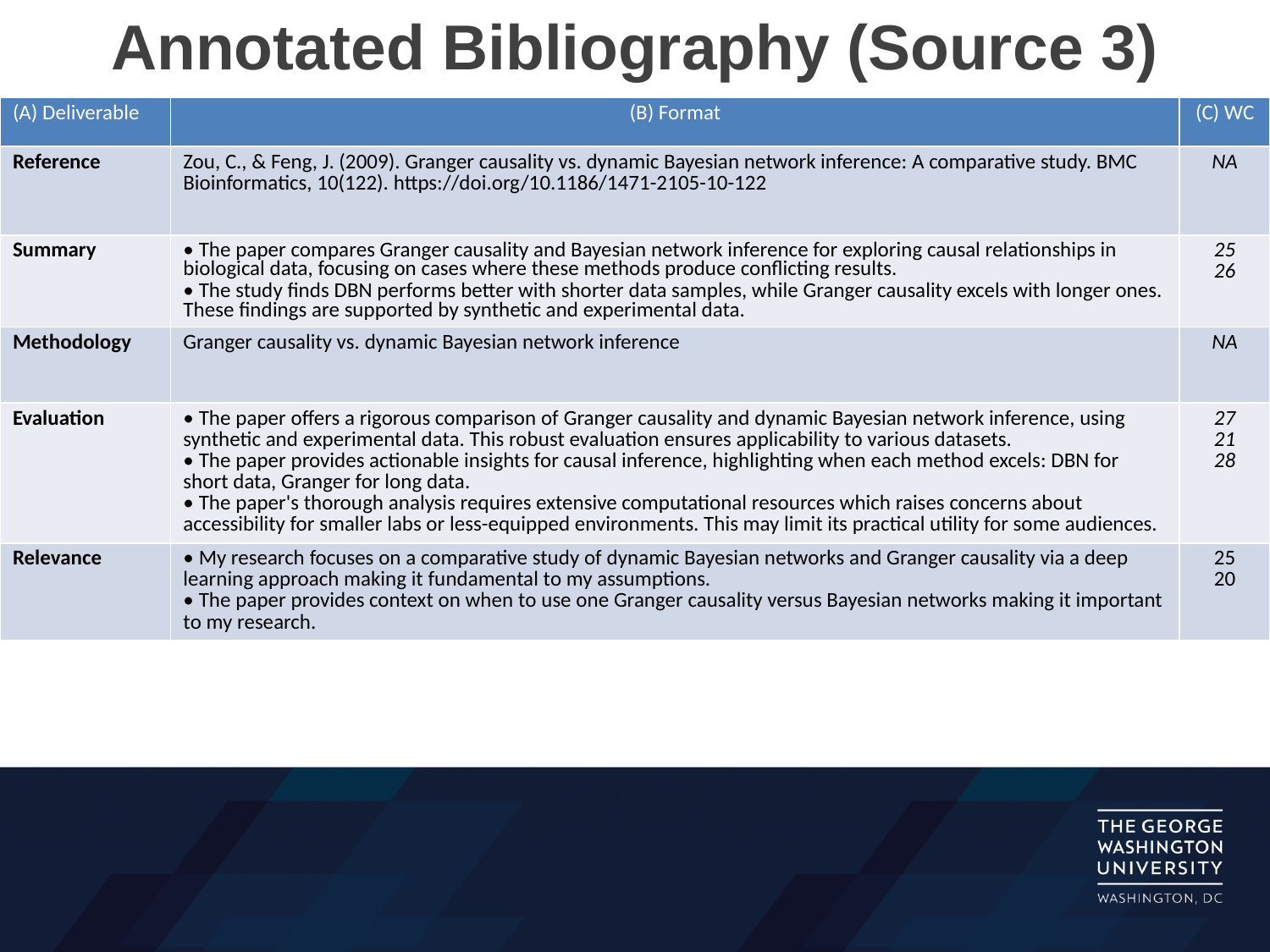

# Annotated Bibliography (Source 3)
| (A) Deliverable | (B) Format | (C) WC |
| --- | --- | --- |
| Reference | Zou, C., & Feng, J. (2009). Granger causality vs. dynamic Bayesian network inference: A comparative study. BMC Bioinformatics, 10(122). https://doi.org/10.1186/1471-2105-10-122 | NA |
| Summary | • The paper compares Granger causality and Bayesian network inference for exploring causal relationships in biological data, focusing on cases where these methods produce conflicting results. • The study finds DBN performs better with shorter data samples, while Granger causality excels with longer ones. These findings are supported by synthetic and experimental data. | 25 26 |
| Methodology | Granger causality vs. dynamic Bayesian network inference | NA |
| Evaluation | • The paper offers a rigorous comparison of Granger causality and dynamic Bayesian network inference, using synthetic and experimental data. This robust evaluation ensures applicability to various datasets. • The paper provides actionable insights for causal inference, highlighting when each method excels: DBN for short data, Granger for long data. • The paper's thorough analysis requires extensive computational resources which raises concerns about accessibility for smaller labs or less-equipped environments. This may limit its practical utility for some audiences. | 27 21 28 |
| Relevance | • My research focuses on a comparative study of dynamic Bayesian networks and Granger causality via a deep learning approach making it fundamental to my assumptions. • The paper provides context on when to use one Granger causality versus Bayesian networks making it important to my research. | 25 20 |